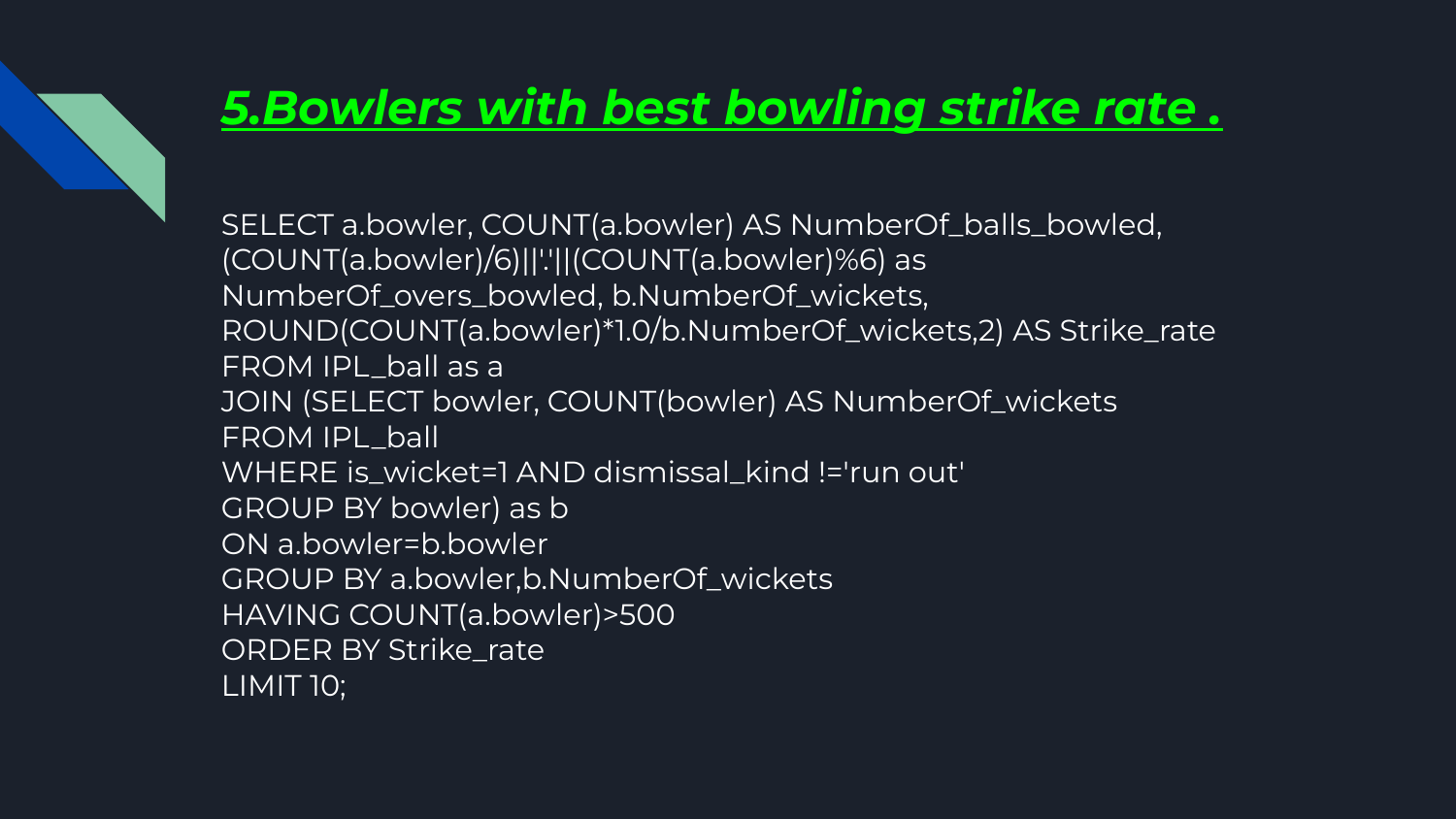

# 5.Bowlers with best bowling strike rate .

SELECT a.bowler, COUNT(a.bowler) AS NumberOf_balls_bowled, (COUNT(a.bowler)/6)||'.'||(COUNT(a.bowler)%6) as NumberOf_overs_bowled, b.NumberOf_wickets, ROUND(COUNT(a.bowler)*1.0/b.NumberOf_wickets,2) AS Strike_rate
FROM IPL_ball as a
JOIN (SELECT bowler, COUNT(bowler) AS NumberOf_wickets
FROM IPL_ball
WHERE is_wicket=1 AND dismissal_kind !='run out'
GROUP BY bowler) as b
ON a.bowler=b.bowler
GROUP BY a.bowler,b.NumberOf_wickets
HAVING COUNT(a.bowler)>500
ORDER BY Strike_rate
LIMIT 10;